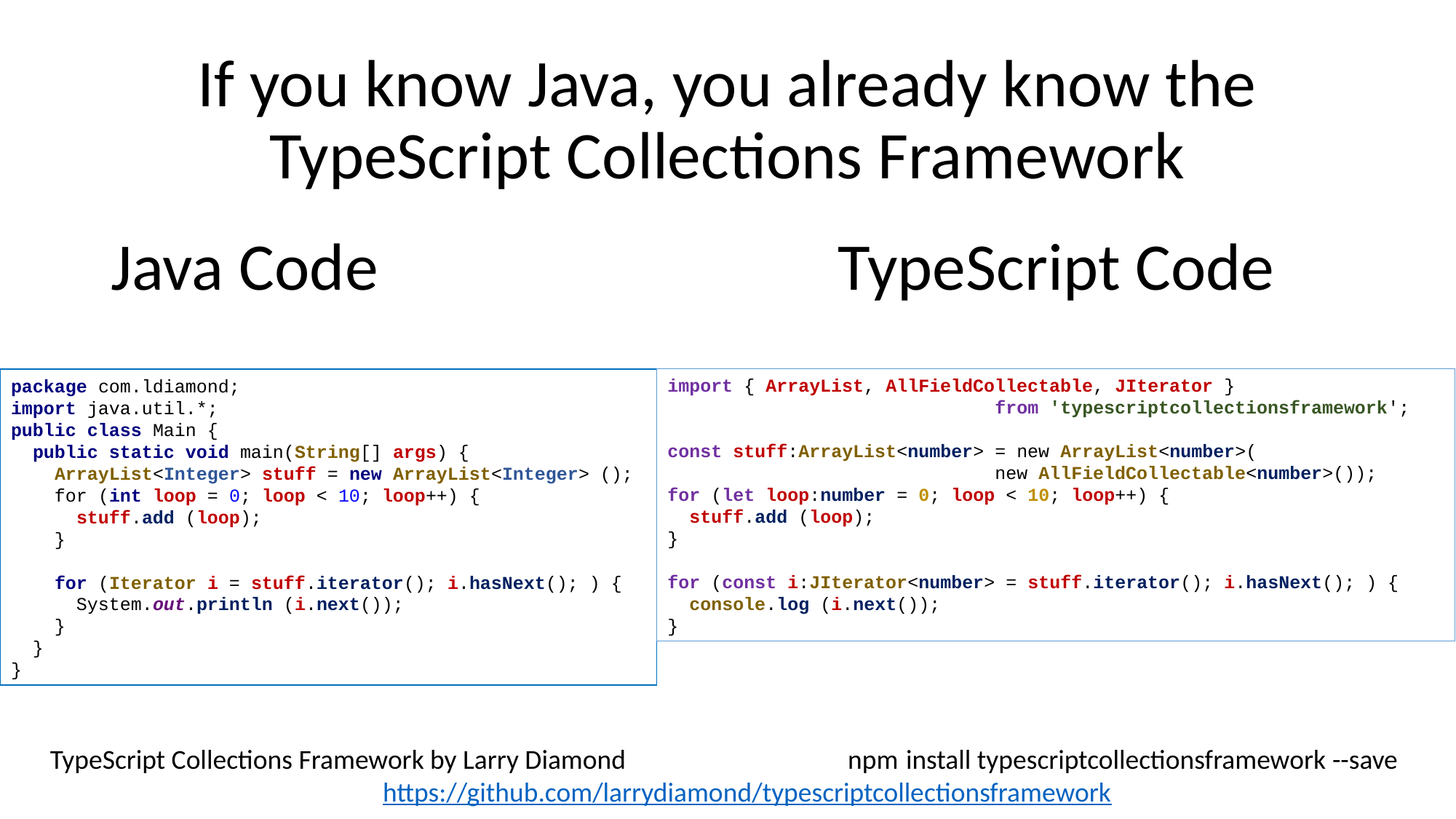

If you know Java, you already know the TypeScript Collections Framework
Java Code
TypeScript Code
package com.ldiamond;
import java.util.*;
public class Main {
  public static void main(String[] args) {
    ArrayList<Integer> stuff = new ArrayList<Integer> ();
    for (int loop = 0; loop < 10; loop++) {
      stuff.add (loop);
    }
    for (Iterator i = stuff.iterator(); i.hasNext(); ) {
      System.out.println (i.next());
    }
  }
}
import { ArrayList, AllFieldCollectable, JIterator }
			from 'typescriptcollectionsframework';

const stuff:ArrayList<number> = new ArrayList<number>(
			new AllFieldCollectable<number>());
for (let loop:number = 0; loop < 10; loop++) {
  stuff.add (loop);
}

for (const i:JIterator<number> = stuff.iterator(); i.hasNext(); ) {
  console.log (i.next());
}
TypeScript Collections Framework by Larry Diamond                                    npm install typescriptcollectionsframework --save
https://github.com/larrydiamond/typescriptcollectionsframework